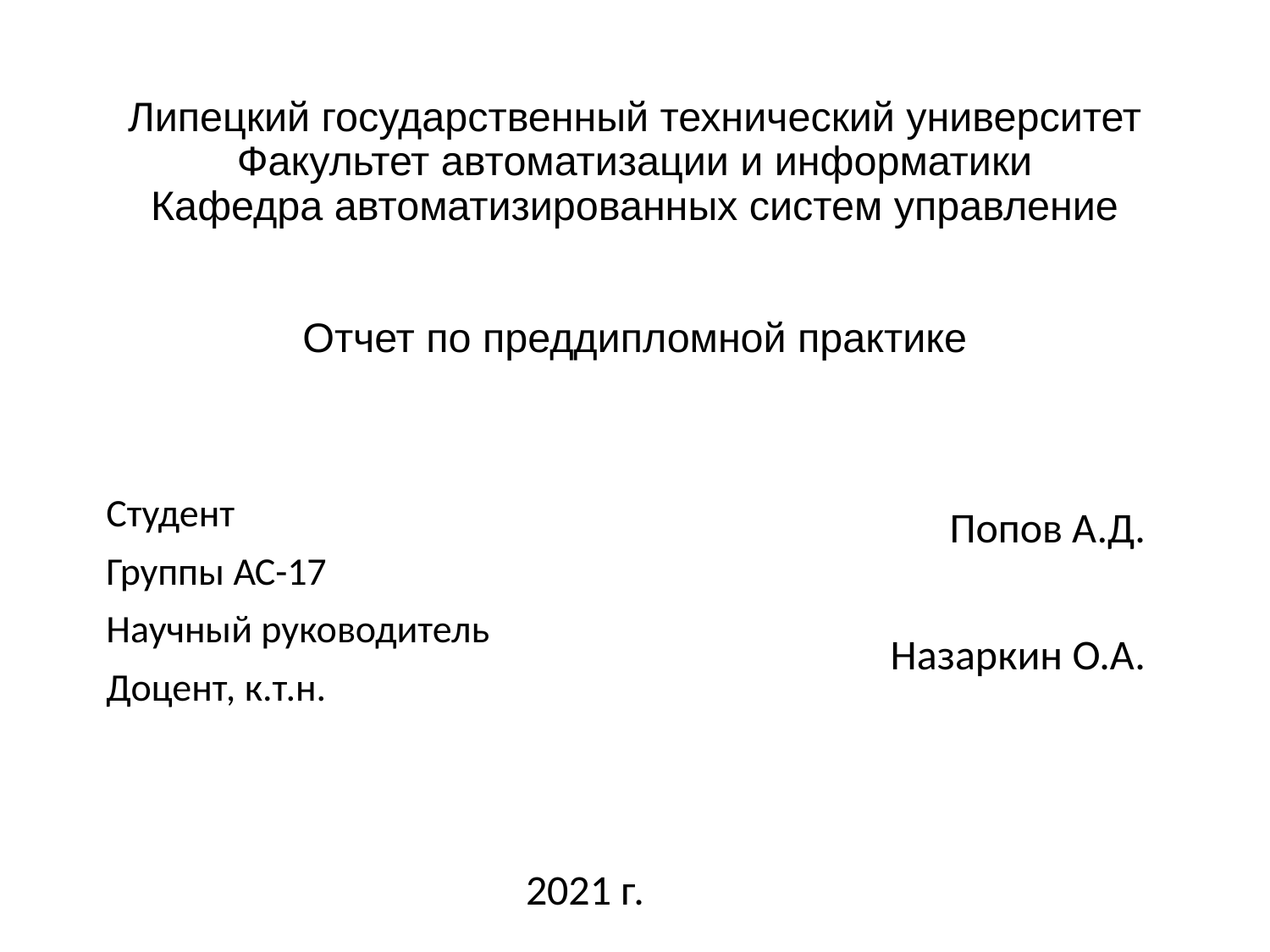

# Липецкий государственный технический университет Факультет автоматизации и информатики Кафедра автоматизированных систем управление Отчет по преддипломной практике
Студент
Группы АС-17
Научный руководитель
Доцент, к.т.н.
Попов А.Д.

Назаркин О.А.
2021 г.